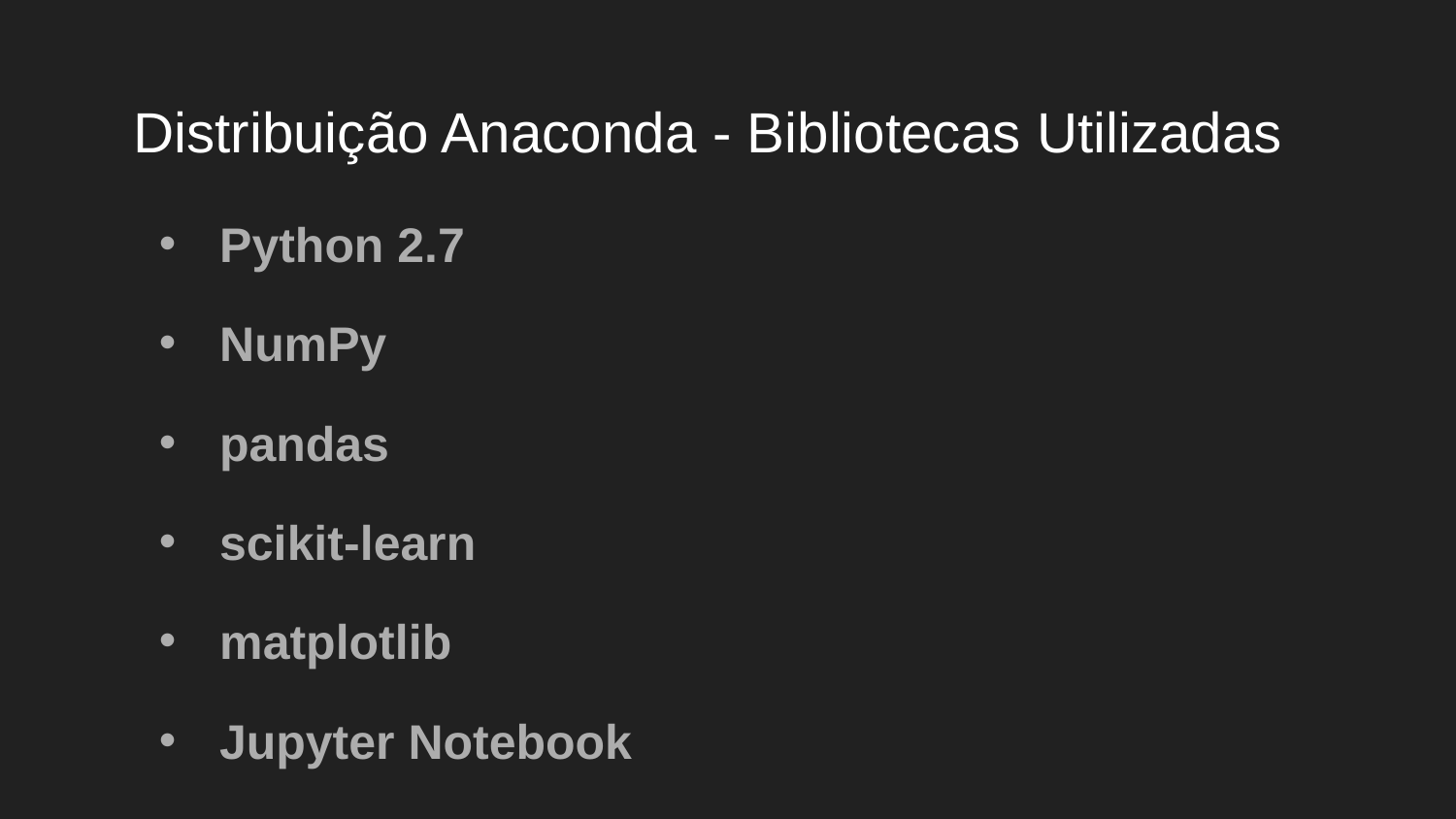

# Distribuição Anaconda - Bibliotecas Utilizadas
Python 2.7
NumPy
pandas
scikit-learn
matplotlib
Jupyter Notebook